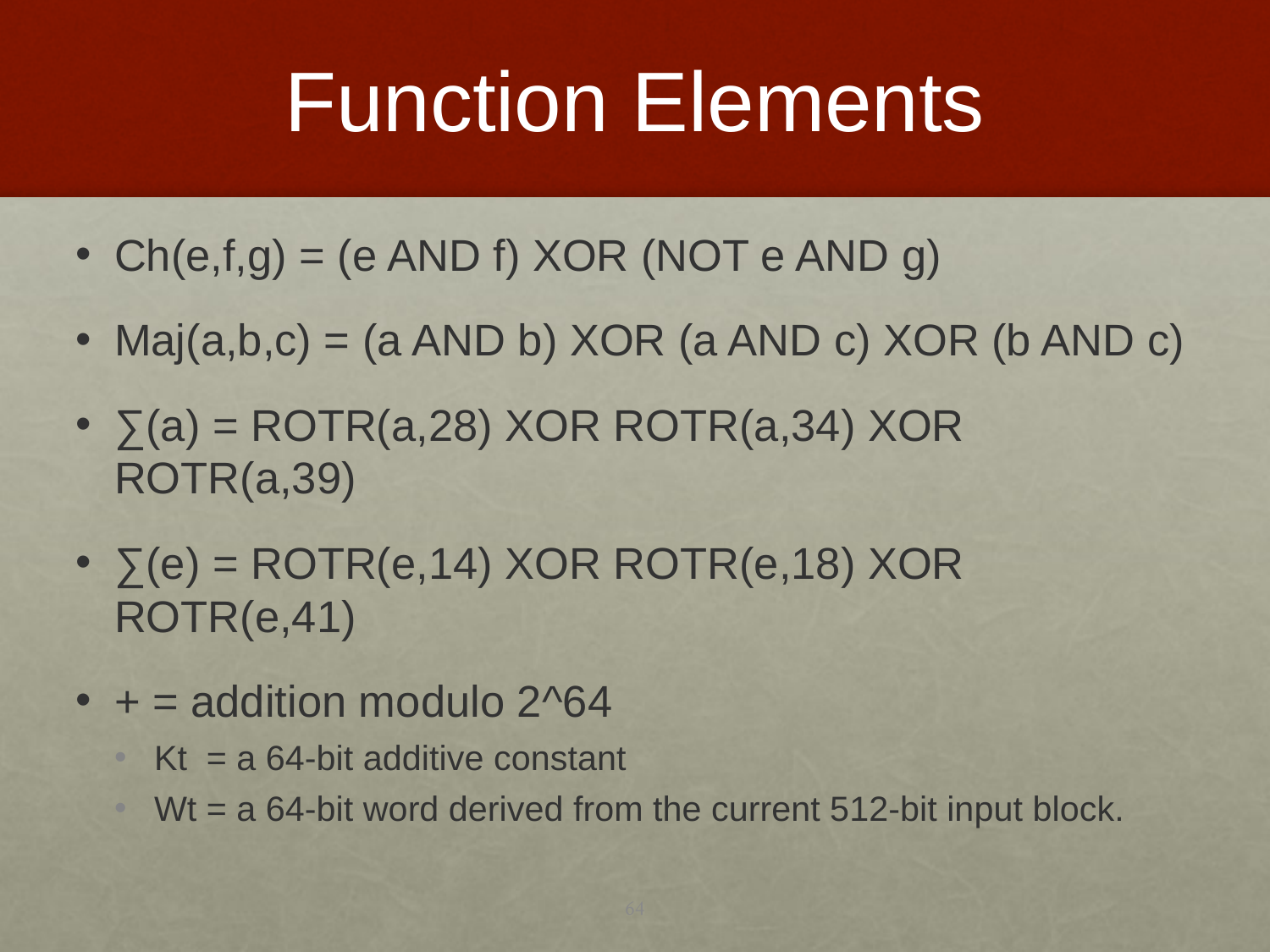

# Function Elements
Ch(e,f,g) = (e AND f) XOR (NOT e AND g)
Maj(a,b,c) = (a AND b) XOR (a AND c) XOR (b AND c)
∑(a) = ROTR(a,28) XOR ROTR(a,34) XOR ROTR(a,39)
∑(e) = ROTR(e,14) XOR ROTR(e,18) XOR ROTR(e,41)
+ = addition modulo 2^64
Kt  = a 64-bit additive constant
Wt = a 64-bit word derived from the current 512-bit input block.
64